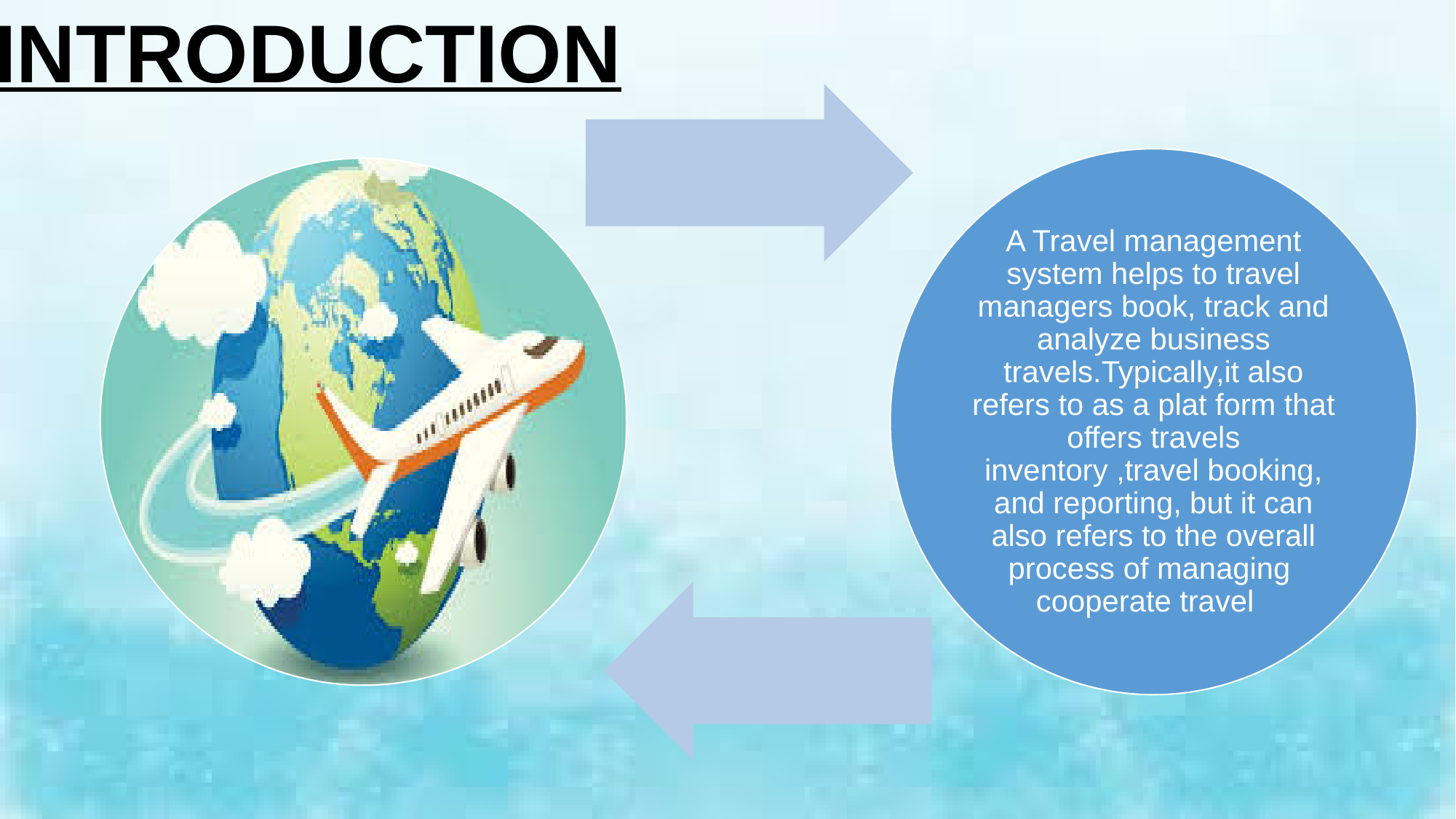

INTRODUCTION

A Travel management system helps to travel managers book, track and analyze business travels.Typically,it also refers to as a plat form that offers travels inventory ,travel booking, and reporting, but it can also refers to the overall process of managing  cooperate travel